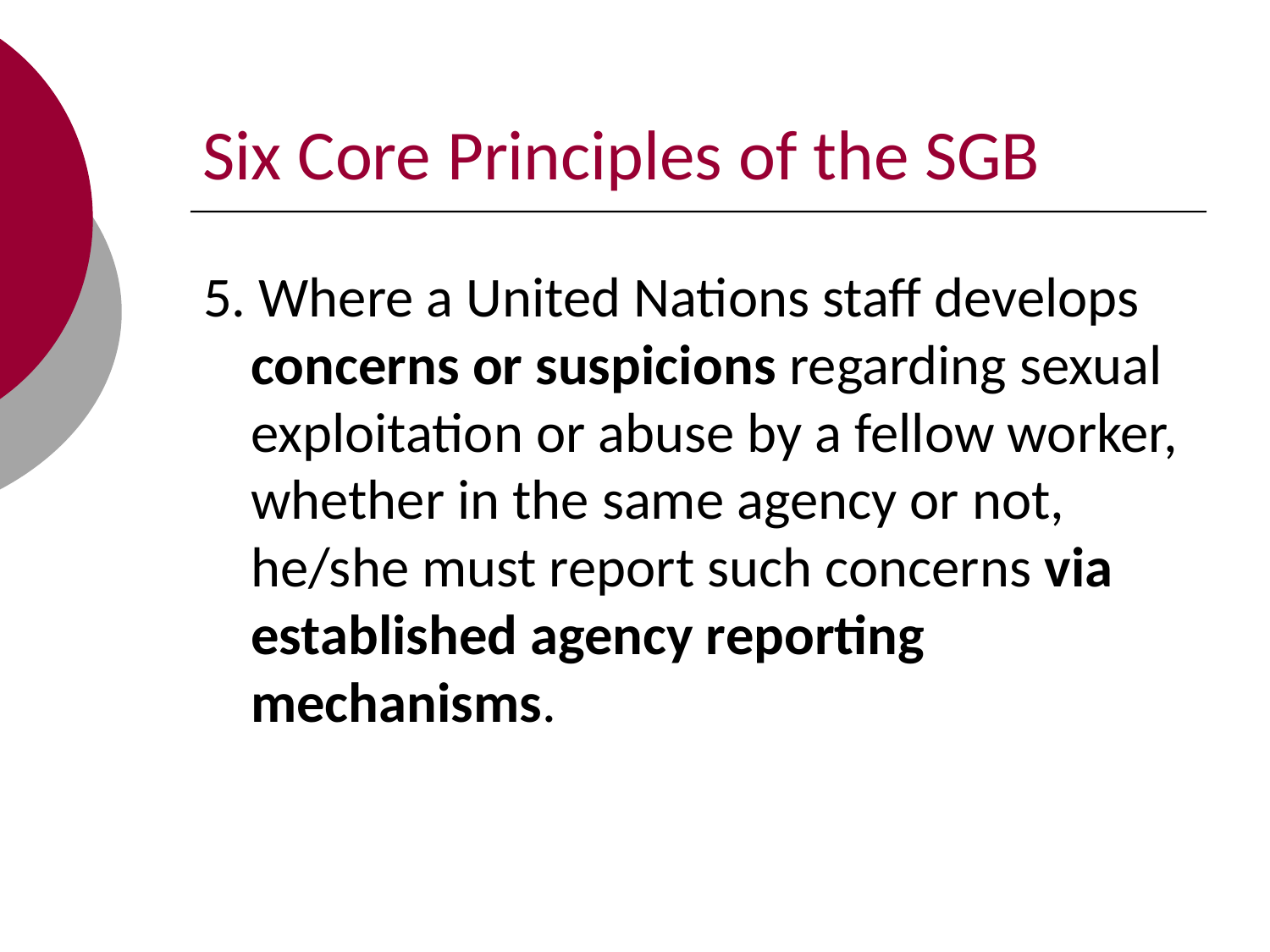

# Six Core Principles of the SGB
5. Where a United Nations staff develops concerns or suspicions regarding sexual exploitation or abuse by a fellow worker, whether in the same agency or not, he/she must report such concerns via established agency reporting mechanisms.